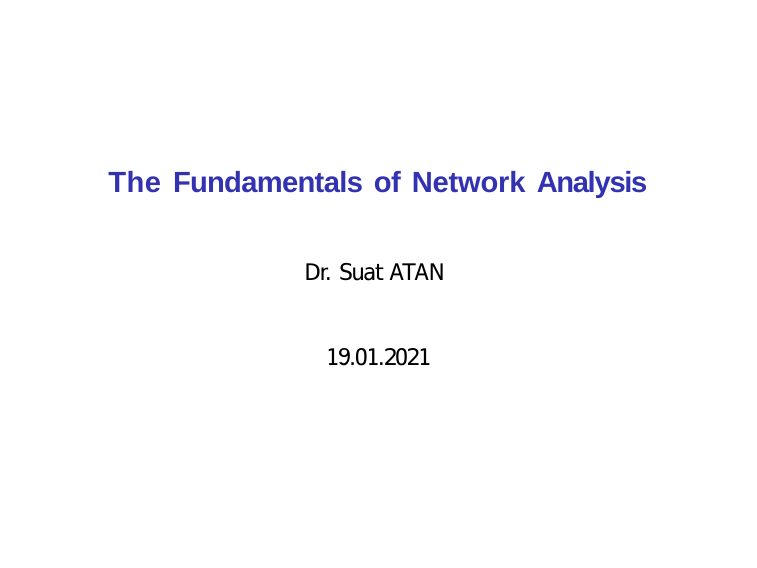

The Fundamentals of Network Analysis
Dr. Suat ATAN  19.01.2021